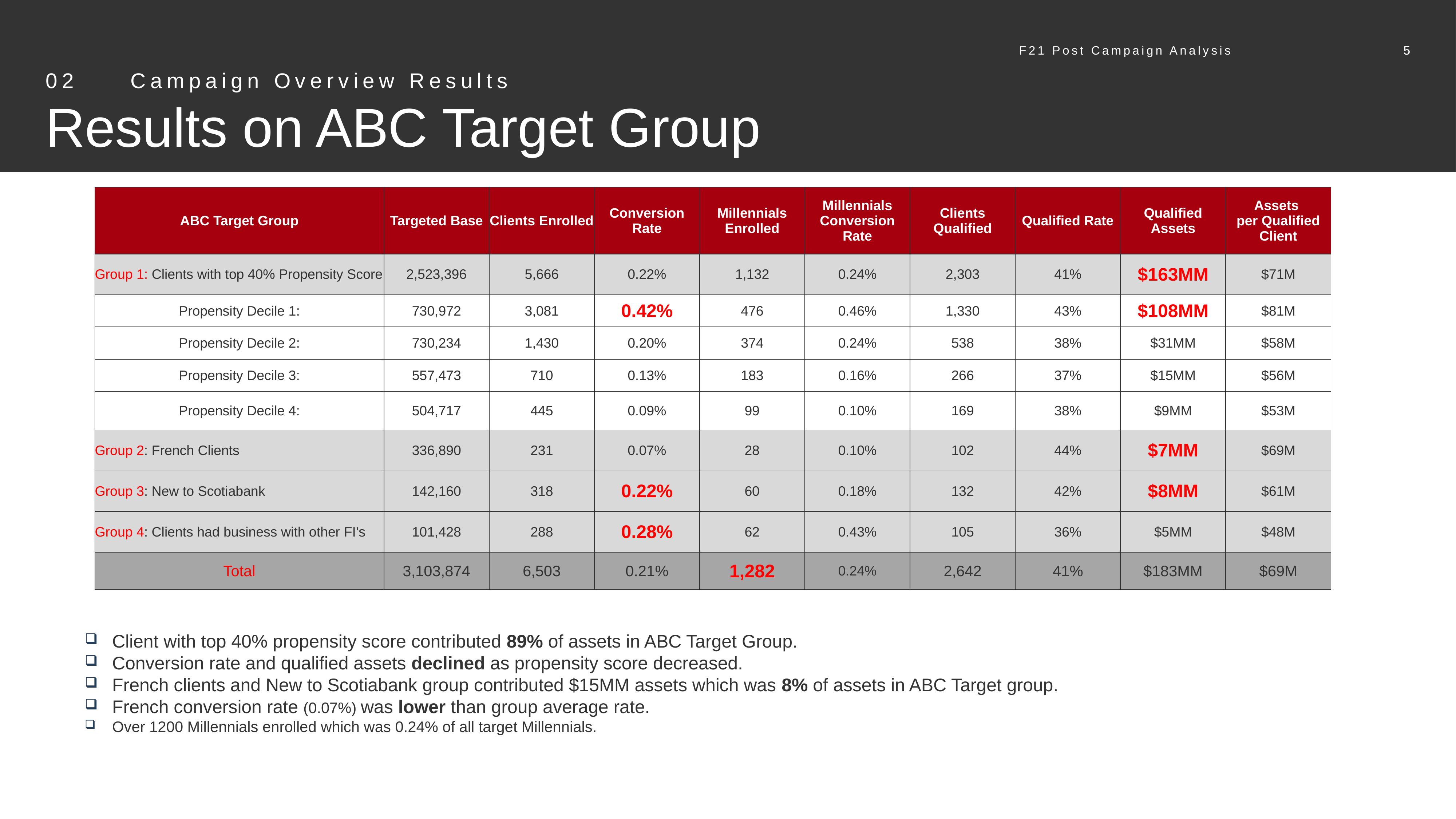

5
5
F21 Post Campaign Analysis
02     Campaign Overview Results
Results on ABC Target Group
| ABC Target Group | Targeted Base | Clients Enrolled | Conversion Rate | Millennials Enrolled | Millennials Conversion Rate | Clients Qualified | Qualified Rate | Qualified Assets | Assets per Qualified Client |
| --- | --- | --- | --- | --- | --- | --- | --- | --- | --- |
| Group 1: Clients with top 40% Propensity Score | 2,523,396 | 5,666 | 0.22% | 1,132 | 0.24% | 2,303 | 41% | $163MM | $71M |
| Propensity Decile 1: | 730,972 | 3,081 | 0.42% | 476 | 0.46% | 1,330 | 43% | $108MM | $81M |
| Propensity Decile 2: | 730,234 | 1,430 | 0.20% | 374 | 0.24% | 538 | 38% | $31MM | $58M |
| Propensity Decile 3: | 557,473 | 710 | 0.13% | 183 | 0.16% | 266 | 37% | $15MM | $56M |
| Propensity Decile 4: | 504,717 | 445 | 0.09% | 99 | 0.10% | 169 | 38% | $9MM | $53M |
| Group 2: French Clients | 336,890 | 231 | 0.07% | 28 | 0.10% | 102 | 44% | $7MM | $69M |
| Group 3: New to Scotiabank | 142,160 | 318 | 0.22% | 60 | 0.18% | 132 | 42% | $8MM | $61M |
| Group 4: Clients had business with other FI's | 101,428 | 288 | 0.28% | 62 | 0.43% | 105 | 36% | $5MM | $48M |
| Total | 3,103,874 | 6,503 | 0.21% | 1,282 | 0.24% | 2,642 | 41% | $183MM | $69M |
Client with top 40% propensity score contributed 89% of assets in ABC Target Group.
Conversion rate and qualified assets declined as propensity score decreased.
French clients and New to Scotiabank group contributed $15MM assets which was 8% of assets in ABC Target group.
French conversion rate (0.07%) was lower than group average rate.
Over 1200 Millennials enrolled which was 0.24% of all target Millennials.